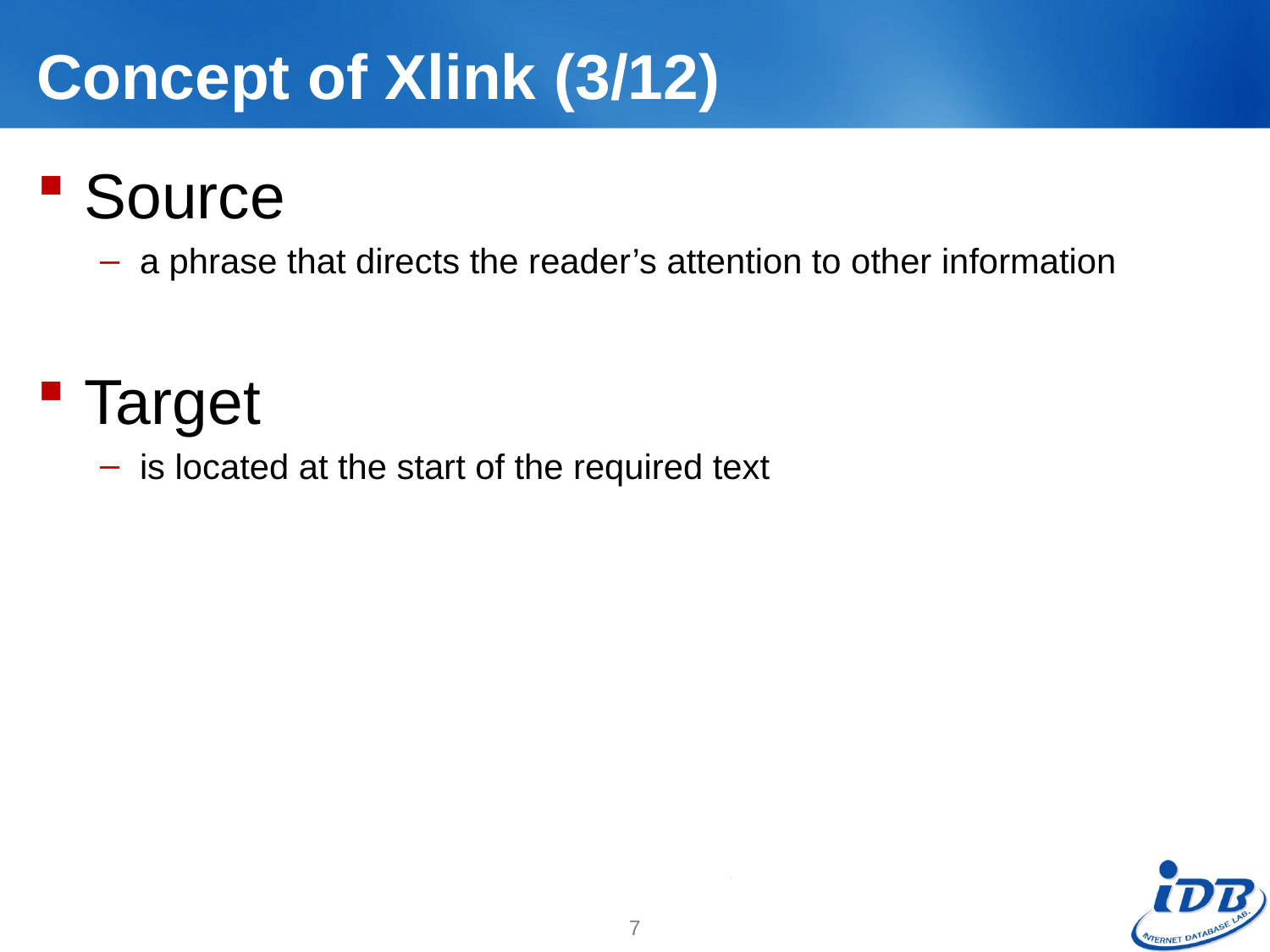

# Concept of Xlink (3/12)
Source
a phrase that directs the reader’s attention to other information

Target
is located at the start of the required text
7